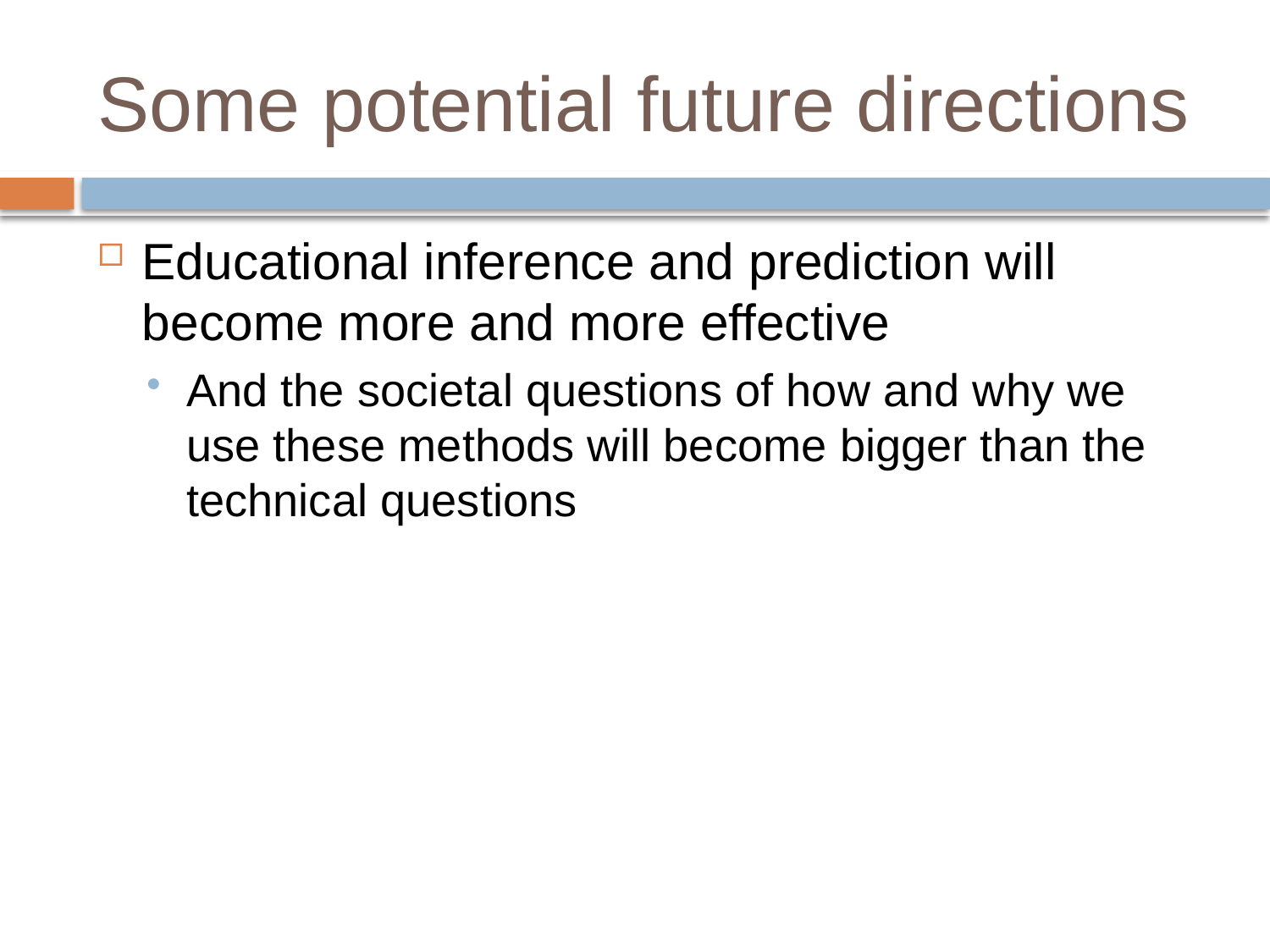

# Some potential future directions
Educational inference and prediction will become more and more effective
And the societal questions of how and why we use these methods will become bigger than the technical questions